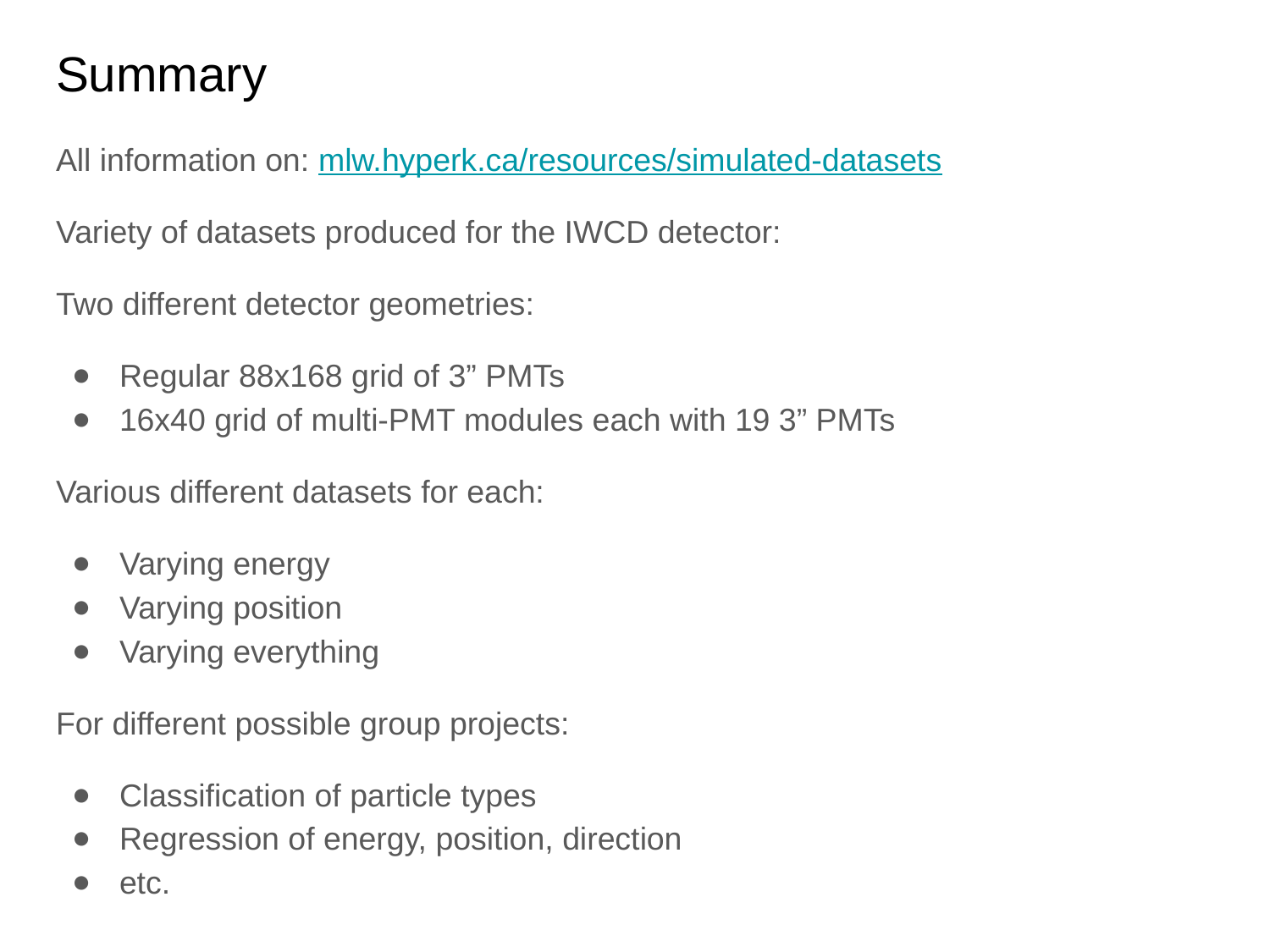

# Summary
All information on: mlw.hyperk.ca/resources/simulated-datasets
Variety of datasets produced for the IWCD detector:
Two different detector geometries:
Regular 88x168 grid of 3” PMTs
16x40 grid of multi-PMT modules each with 19 3” PMTs
Various different datasets for each:
Varying energy
Varying position
Varying everything
For different possible group projects:
Classification of particle types
Regression of energy, position, direction
etc.